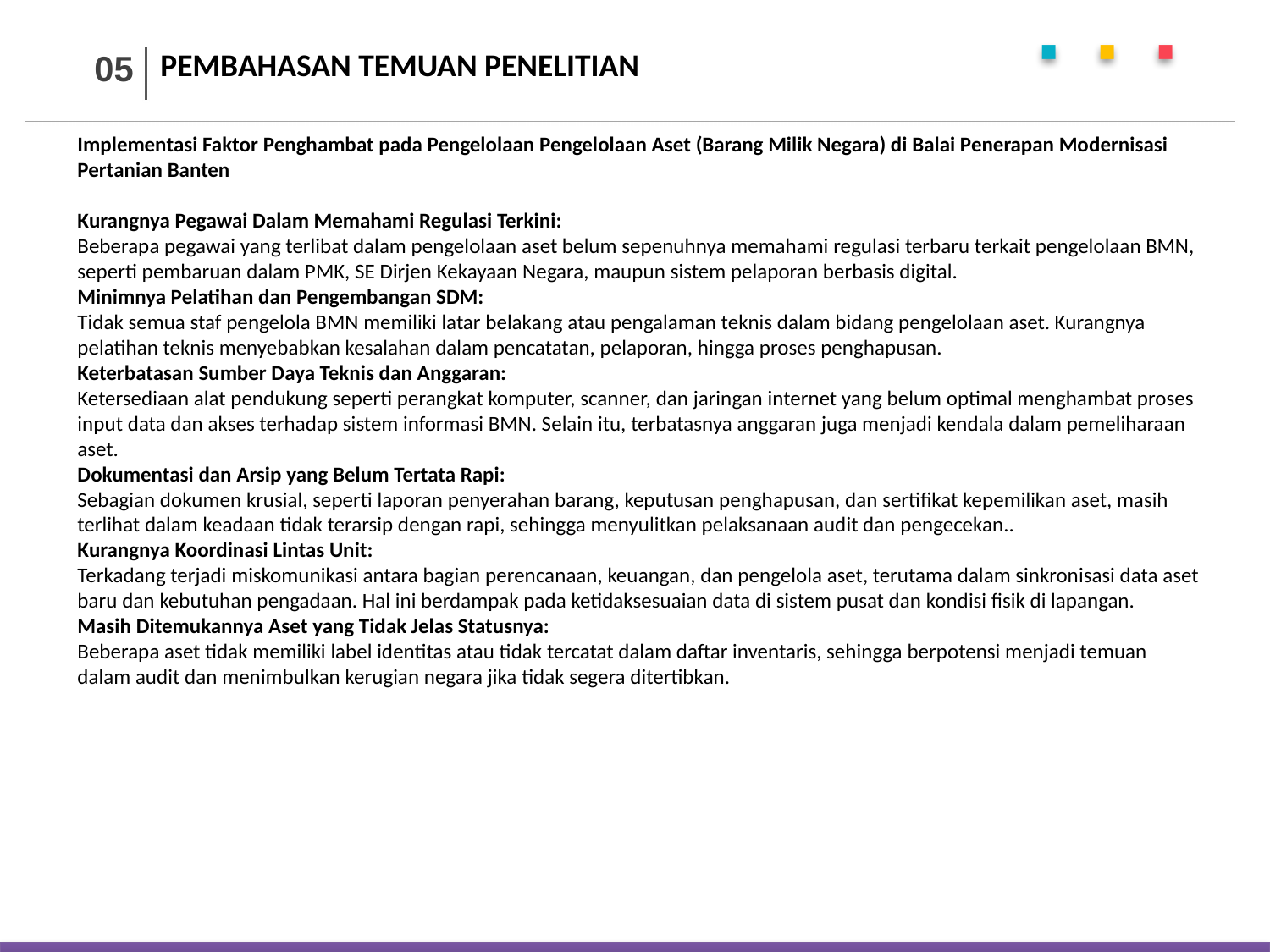

· · ·
M. ABDUL AZIZ (11011700211)
PEMBAHASAN TEMUAN PENELITIAN
05
Implementasi Faktor Penghambat pada Pengelolaan Pengelolaan Aset (Barang Milik Negara) di Balai Penerapan Modernisasi Pertanian Banten

Kurangnya Pegawai Dalam Memahami Regulasi Terkini:
Beberapa pegawai yang terlibat dalam pengelolaan aset belum sepenuhnya memahami regulasi terbaru terkait pengelolaan BMN, seperti pembaruan dalam PMK, SE Dirjen Kekayaan Negara, maupun sistem pelaporan berbasis digital.
Minimnya Pelatihan dan Pengembangan SDM:
Tidak semua staf pengelola BMN memiliki latar belakang atau pengalaman teknis dalam bidang pengelolaan aset. Kurangnya pelatihan teknis menyebabkan kesalahan dalam pencatatan, pelaporan, hingga proses penghapusan.
Keterbatasan Sumber Daya Teknis dan Anggaran:
Ketersediaan alat pendukung seperti perangkat komputer, scanner, dan jaringan internet yang belum optimal menghambat proses input data dan akses terhadap sistem informasi BMN. Selain itu, terbatasnya anggaran juga menjadi kendala dalam pemeliharaan aset.
Dokumentasi dan Arsip yang Belum Tertata Rapi:
Sebagian dokumen krusial, seperti laporan penyerahan barang, keputusan penghapusan, dan sertifikat kepemilikan aset, masih terlihat dalam keadaan tidak terarsip dengan rapi, sehingga menyulitkan pelaksanaan audit dan pengecekan..
Kurangnya Koordinasi Lintas Unit:
Terkadang terjadi miskomunikasi antara bagian perencanaan, keuangan, dan pengelola aset, terutama dalam sinkronisasi data aset baru dan kebutuhan pengadaan. Hal ini berdampak pada ketidaksesuaian data di sistem pusat dan kondisi fisik di lapangan.
Masih Ditemukannya Aset yang Tidak Jelas Statusnya:
Beberapa aset tidak memiliki label identitas atau tidak tercatat dalam daftar inventaris, sehingga berpotensi menjadi temuan dalam audit dan menimbulkan kerugian negara jika tidak segera ditertibkan.
Analisis)